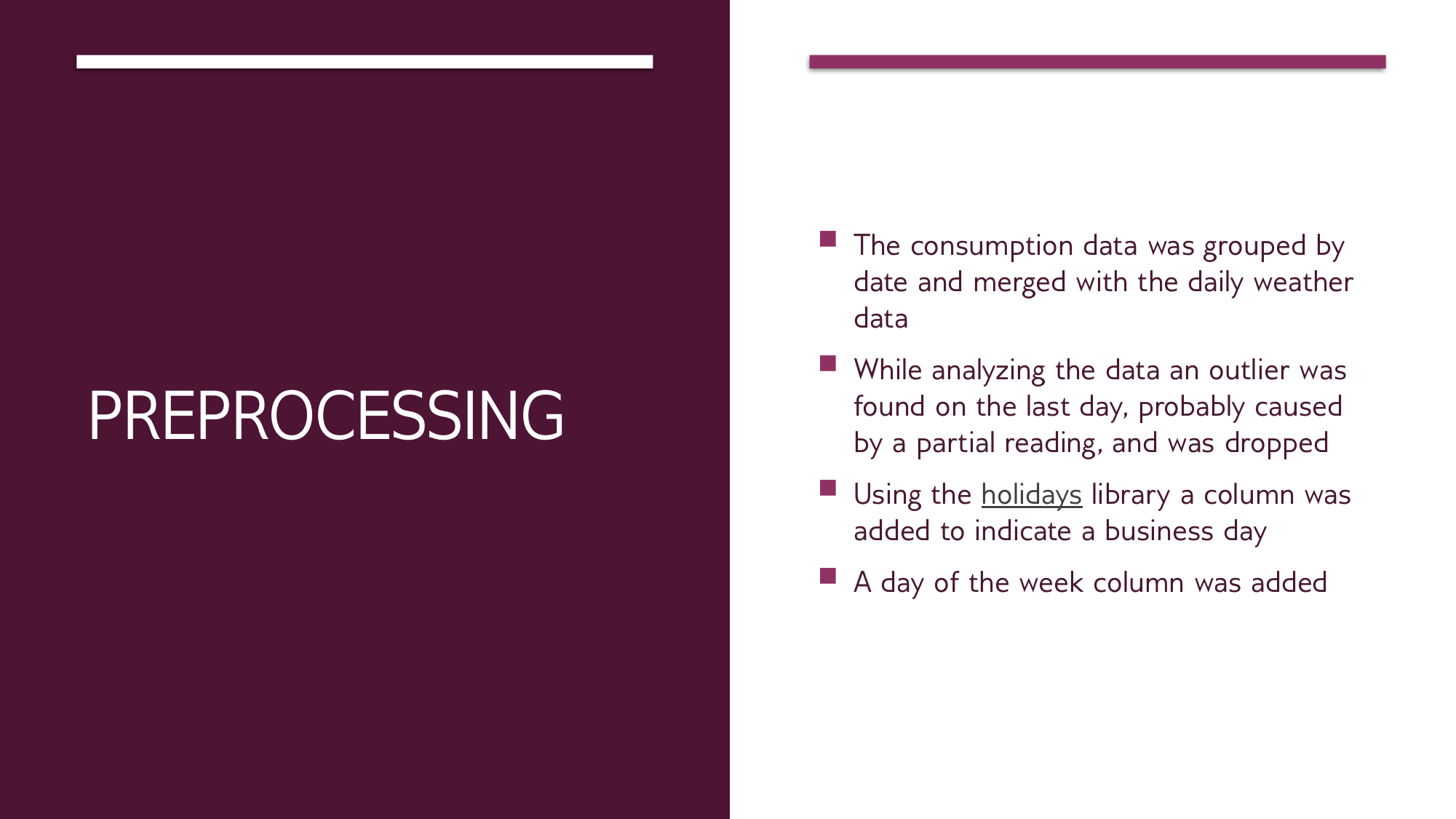

# Preprocessing
The consumption data was grouped by date and merged with the daily weather data
While analyzing the data an outlier was found on the last day, probably caused by a partial reading, and was dropped
Using the holidays library a column was added to indicate a business day
A day of the week column was added